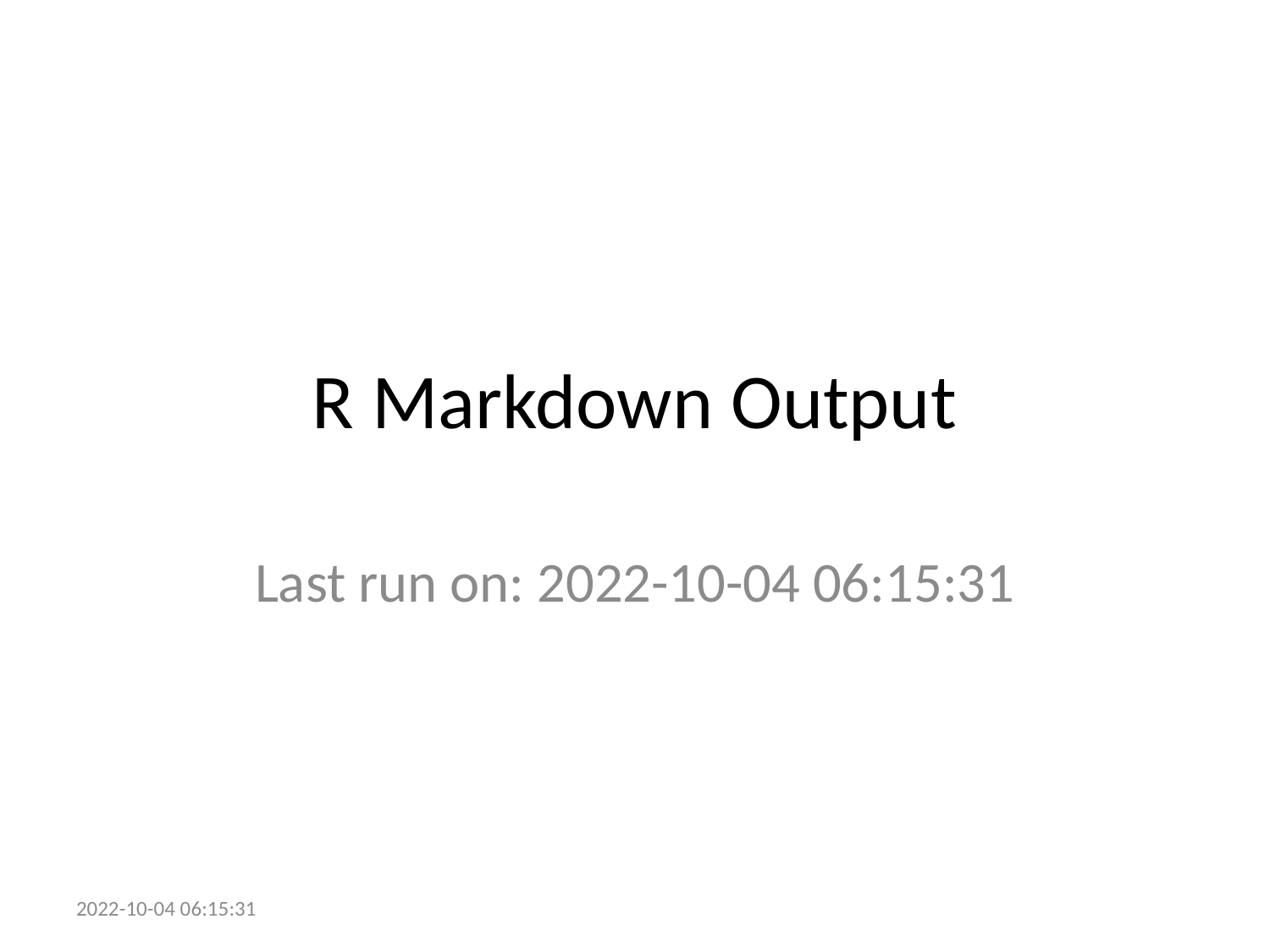

# R Markdown Output
Last run on: 2022-10-04 06:15:31
2022-10-04 06:15:31